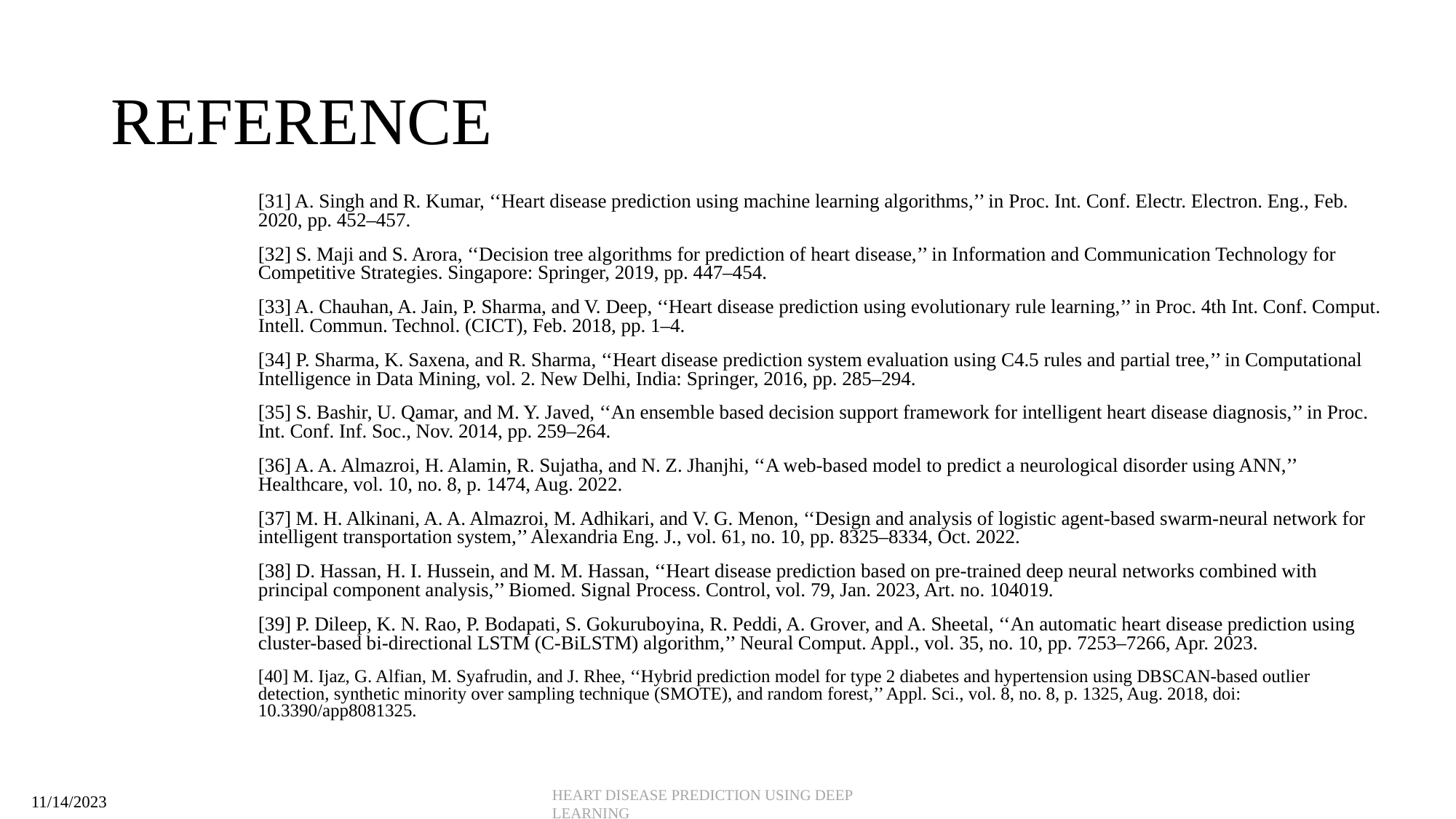

# REFERENCE
17
[31] A. Singh and R. Kumar, ‘‘Heart disease prediction using machine learning algorithms,’’ in Proc. Int. Conf. Electr. Electron. Eng., Feb. 2020, pp. 452–457.
[32] S. Maji and S. Arora, ‘‘Decision tree algorithms for prediction of heart disease,’’ in Information and Communication Technology for Competitive Strategies. Singapore: Springer, 2019, pp. 447–454.
[33] A. Chauhan, A. Jain, P. Sharma, and V. Deep, ‘‘Heart disease prediction using evolutionary rule learning,’’ in Proc. 4th Int. Conf. Comput. Intell. Commun. Technol. (CICT), Feb. 2018, pp. 1–4.
[34] P. Sharma, K. Saxena, and R. Sharma, ‘‘Heart disease prediction system evaluation using C4.5 rules and partial tree,’’ in Computational Intelligence in Data Mining, vol. 2. New Delhi, India: Springer, 2016, pp. 285–294.
[35] S. Bashir, U. Qamar, and M. Y. Javed, ‘‘An ensemble based decision support framework for intelligent heart disease diagnosis,’’ in Proc. Int. Conf. Inf. Soc., Nov. 2014, pp. 259–264.
[36] A. A. Almazroi, H. Alamin, R. Sujatha, and N. Z. Jhanjhi, ‘‘A web-based model to predict a neurological disorder using ANN,’’ Healthcare, vol. 10, no. 8, p. 1474, Aug. 2022.
[37] M. H. Alkinani, A. A. Almazroi, M. Adhikari, and V. G. Menon, ‘‘Design and analysis of logistic agent-based swarm-neural network for intelligent transportation system,’’ Alexandria Eng. J., vol. 61, no. 10, pp. 8325–8334, Oct. 2022.
[38] D. Hassan, H. I. Hussein, and M. M. Hassan, ‘‘Heart disease prediction based on pre-trained deep neural networks combined with principal component analysis,’’ Biomed. Signal Process. Control, vol. 79, Jan. 2023, Art. no. 104019.
[39] P. Dileep, K. N. Rao, P. Bodapati, S. Gokuruboyina, R. Peddi, A. Grover, and A. Sheetal, ‘‘An automatic heart disease prediction using cluster-based bi-directional LSTM (C-BiLSTM) algorithm,’’ Neural Comput. Appl., vol. 35, no. 10, pp. 7253–7266, Apr. 2023.
[40] M. Ijaz, G. Alfian, M. Syafrudin, and J. Rhee, ‘‘Hybrid prediction model for type 2 diabetes and hypertension using DBSCAN-based outlier detection, synthetic minority over sampling technique (SMOTE), and random forest,’’ Appl. Sci., vol. 8, no. 8, p. 1325, Aug. 2018, doi: 10.3390/app8081325.
HEART DISEASE PREDICTION USING DEEP LEARNING
11/14/2023